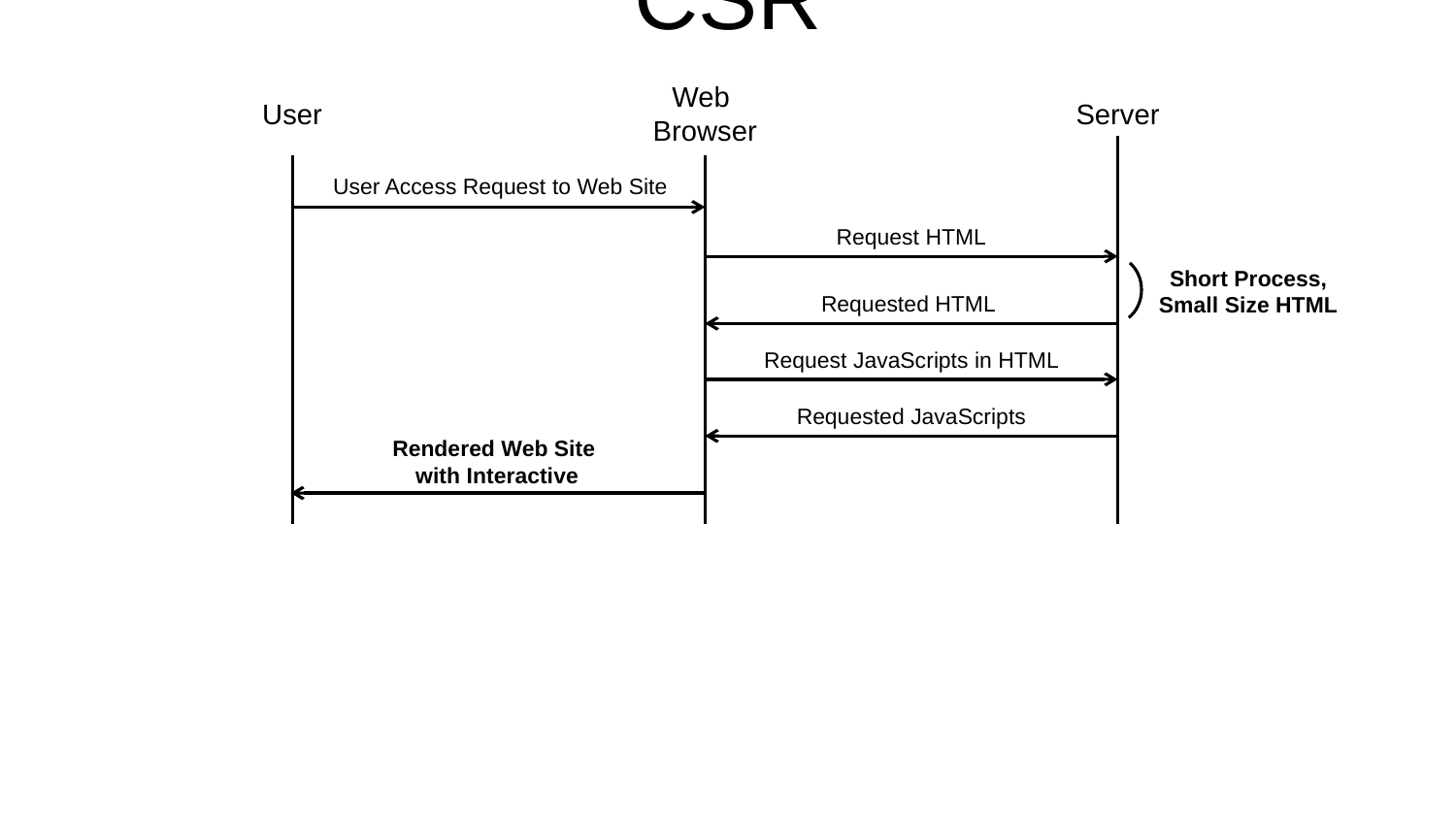

CSR
Web
Browser
User
Server
User Access Request to Web Site
Request HTML

Short Process,
Small Size HTML
Requested HTML
Request JavaScripts in HTML
Requested JavaScripts
Rendered Web Site
with Interactive